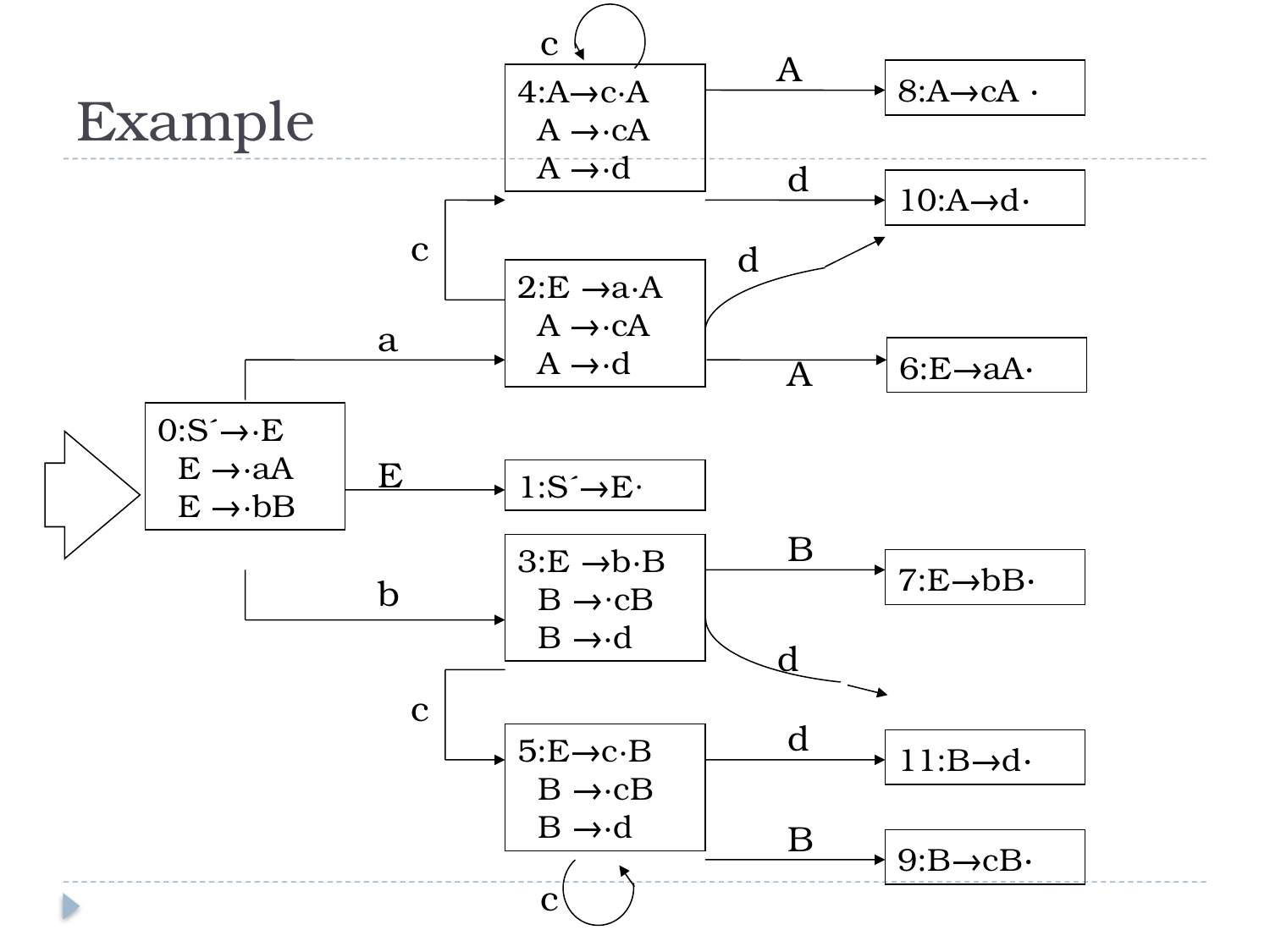

c
A
8:A→cA ·
4:A→c·A
  A →·cA
  A →·d

d
10:A→d·

c
d

2:E →a·A
  A →·cA
  A →·d

a
6:E→aA·
A

0:S´→·E
  E →·aA
  E →·bB

1:S´→E·

B
3:E →b·B
  B →·cB
  B →·d
7:E→bB·
b

d

c
d
5:E→c·B
  B →·cB
  B →·d
11:B→d·

B
9:B→cB·

c
# Example
E
30